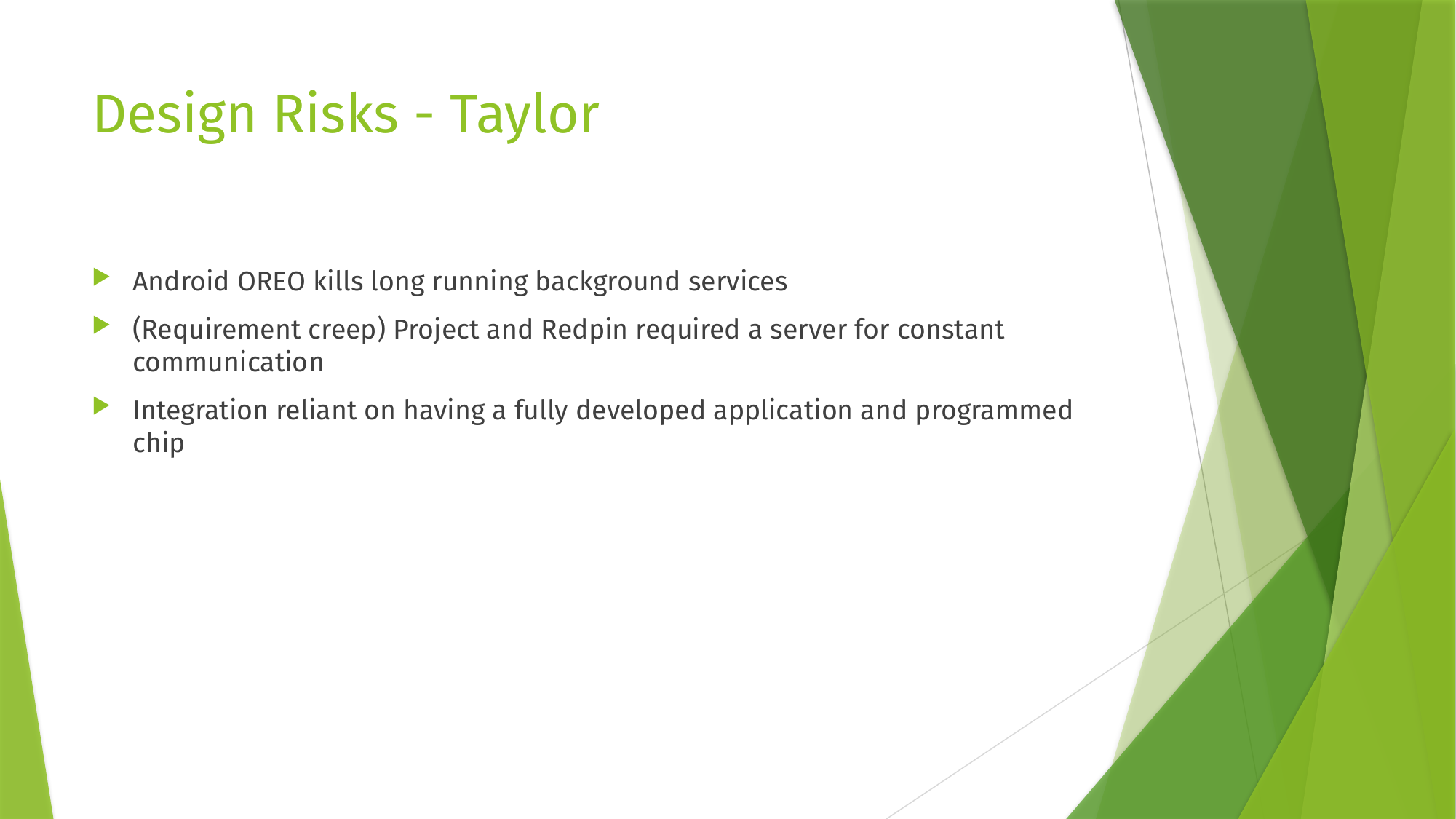

# Design Risks - Taylor
Android OREO kills long running background services
(Requirement creep) Project and Redpin required a server for constant communication
Integration reliant on having a fully developed application and programmed chip